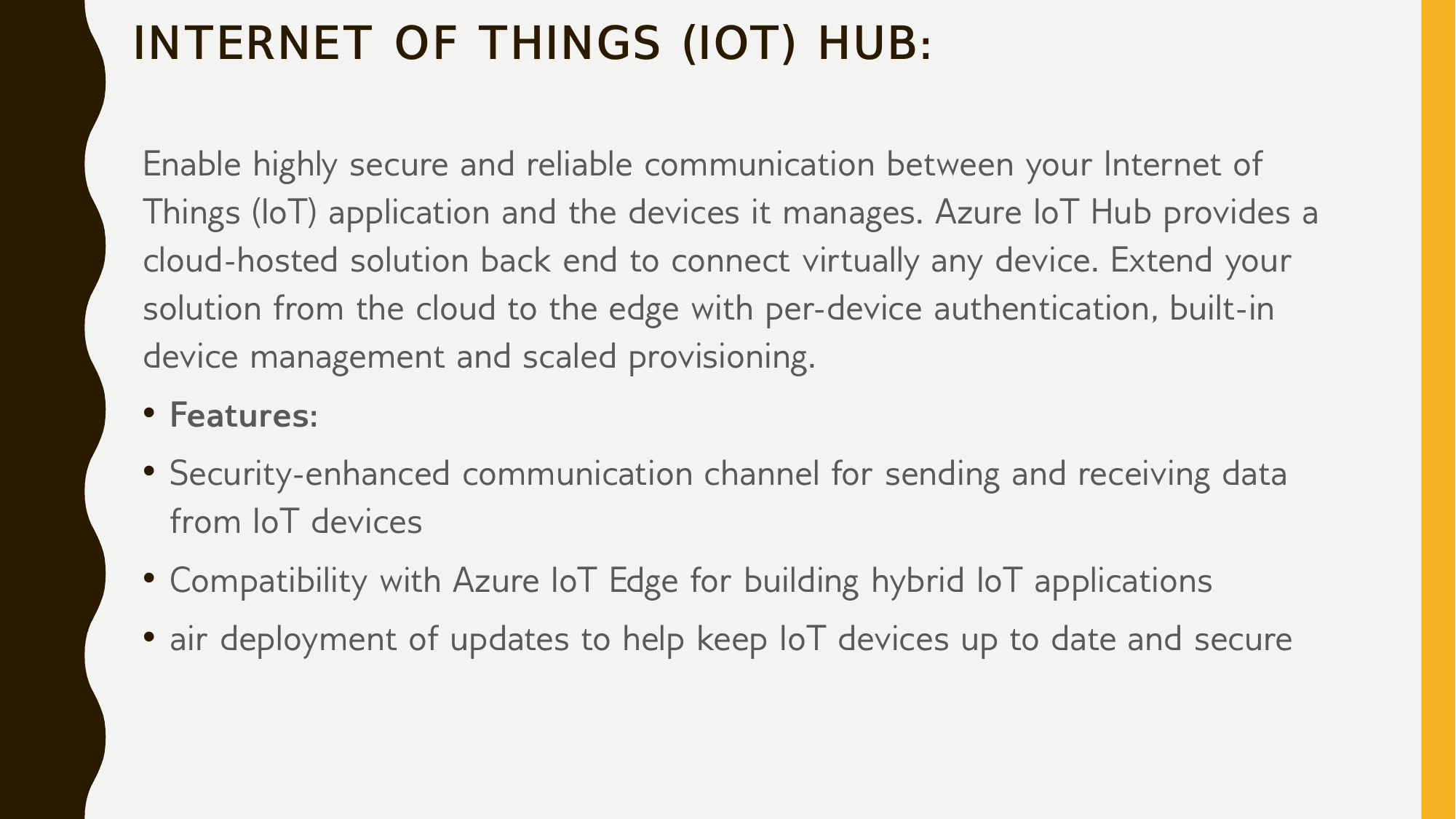

# Internet Of Things (IoT) Hub:
Enable highly secure and reliable communication between your Internet of Things (IoT) application and the devices it manages. Azure IoT Hub provides a cloud-hosted solution back end to connect virtually any device. Extend your solution from the cloud to the edge with per-device authentication, built-in device management and scaled provisioning.
Features:
Security-enhanced communication channel for sending and receiving data from IoT devices
Compatibility with Azure IoT Edge for building hybrid IoT applications
air deployment of updates to help keep IoT devices up to date and secure